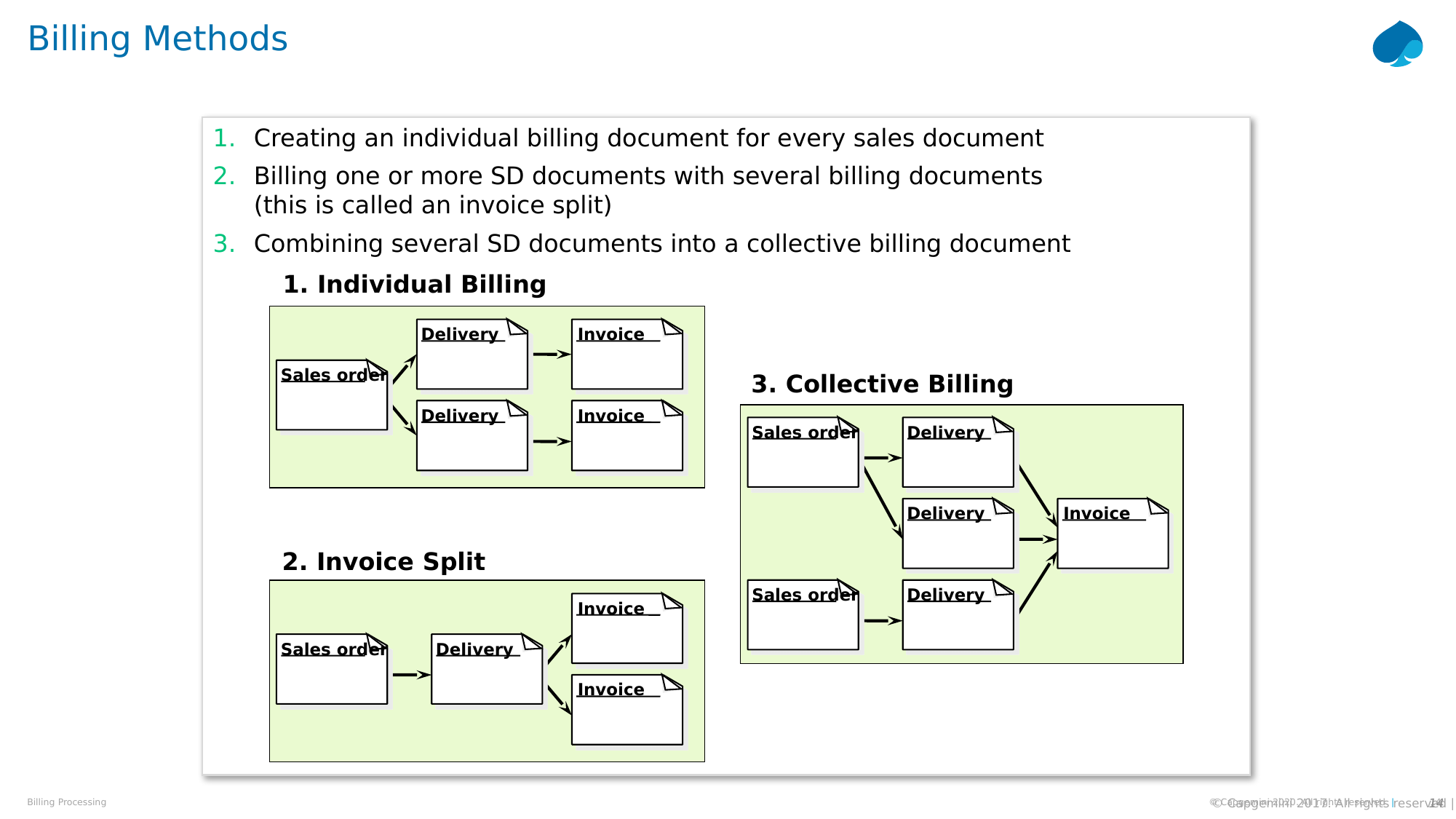

# Billing Methods
Creating an individual billing document for every sales document
Billing one or more SD documents with several billing documents
(this is called an invoice split)
Combining several SD documents into a collective billing document

1. Individual Billing

Delivery
Invoice

Sales order

Delivery
Invoice

3. Collective Billing

Sales order

Delivery

Delivery

Invoice

Sales order

Delivery

2. Invoice Split

Invoice

Sales order

Delivery

Invoice

14
© Capgemini 2017. All rights reserved |